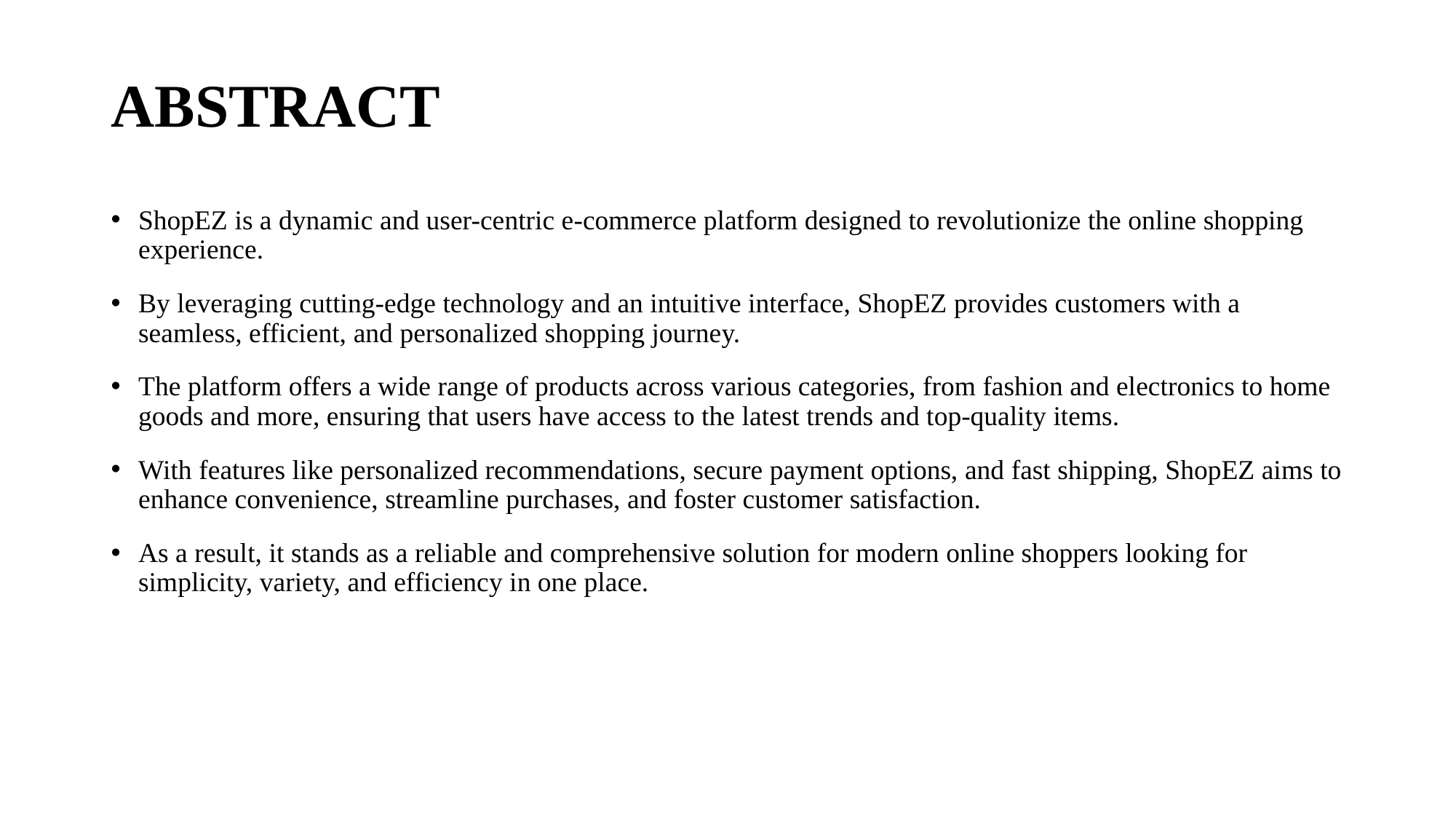

# ABSTRACT
ShopEZ is a dynamic and user-centric e-commerce platform designed to revolutionize the online shopping experience.
By leveraging cutting-edge technology and an intuitive interface, ShopEZ provides customers with a seamless, efficient, and personalized shopping journey.
The platform offers a wide range of products across various categories, from fashion and electronics to home goods and more, ensuring that users have access to the latest trends and top-quality items.
With features like personalized recommendations, secure payment options, and fast shipping, ShopEZ aims to enhance convenience, streamline purchases, and foster customer satisfaction.
As a result, it stands as a reliable and comprehensive solution for modern online shoppers looking for simplicity, variety, and efficiency in one place.